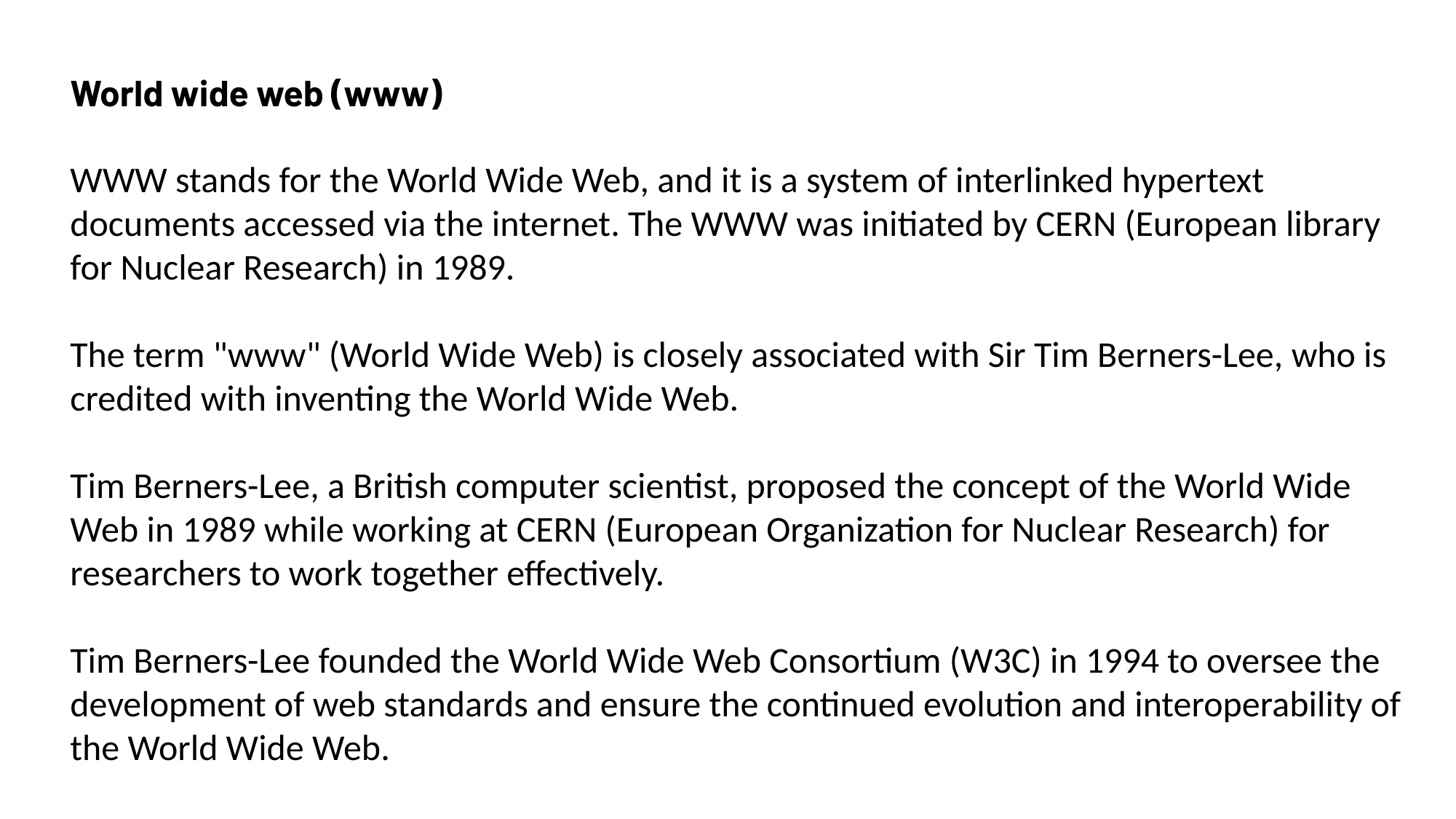

World wide web (www)
WWW stands for the World Wide Web, and it is a system of interlinked hypertext documents accessed via the internet. The WWW was initiated by CERN (European library for Nuclear Research) in 1989.

The term "www" (World Wide Web) is closely associated with Sir Tim Berners-Lee, who is credited with inventing the World Wide Web.

Tim Berners-Lee, a British computer scientist, proposed the concept of the World Wide Web in 1989 while working at CERN (European Organization for Nuclear Research) for researchers to work together effectively.

Tim Berners-Lee founded the World Wide Web Consortium (W3C) in 1994 to oversee the development of web standards and ensure the continued evolution and interoperability of the World Wide Web.